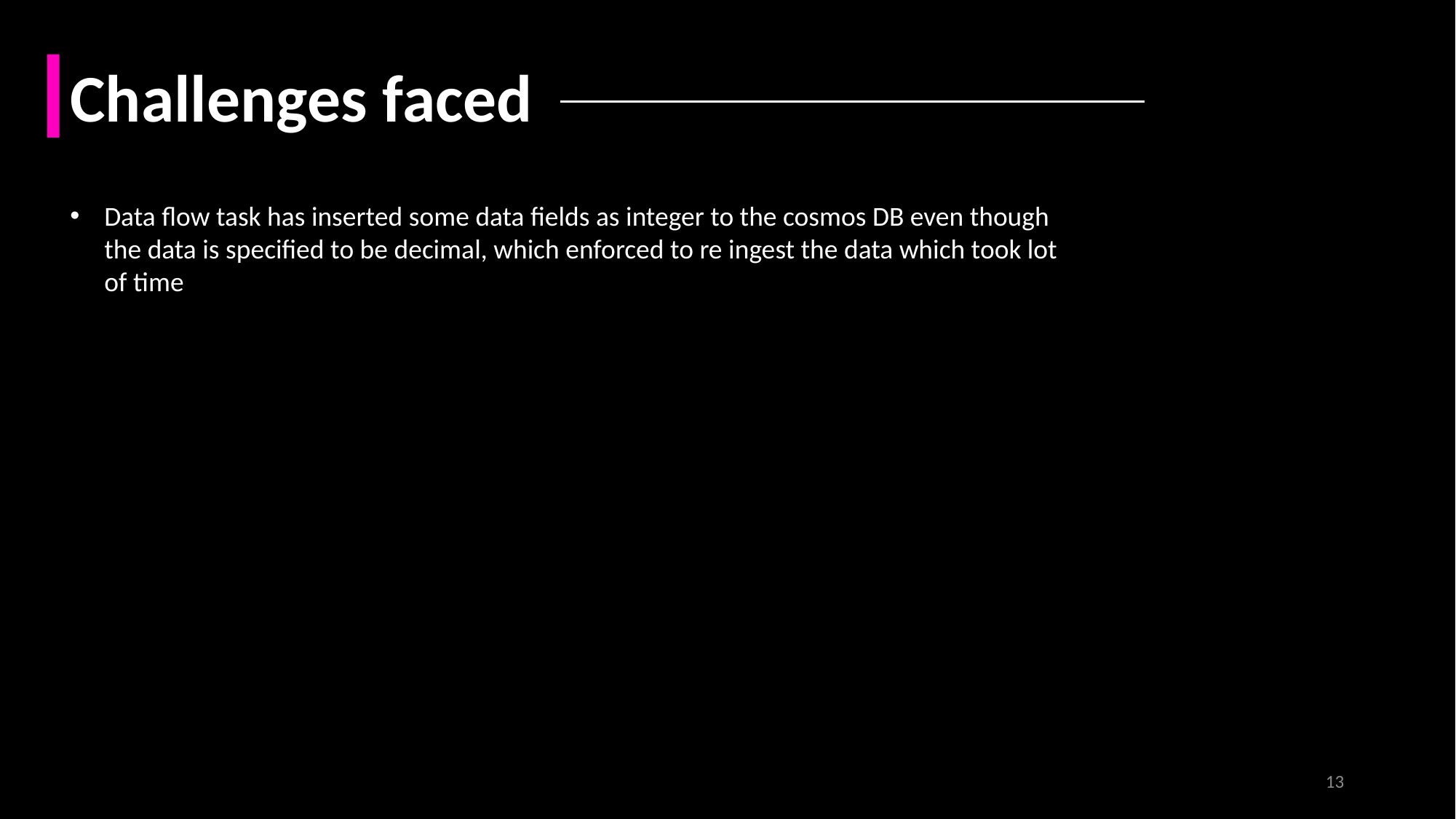

Challenges faced

Data flow task has inserted some data fields as integer to the cosmos DB even though the data is specified to be decimal, which enforced to re ingest the data which took lot of time
13